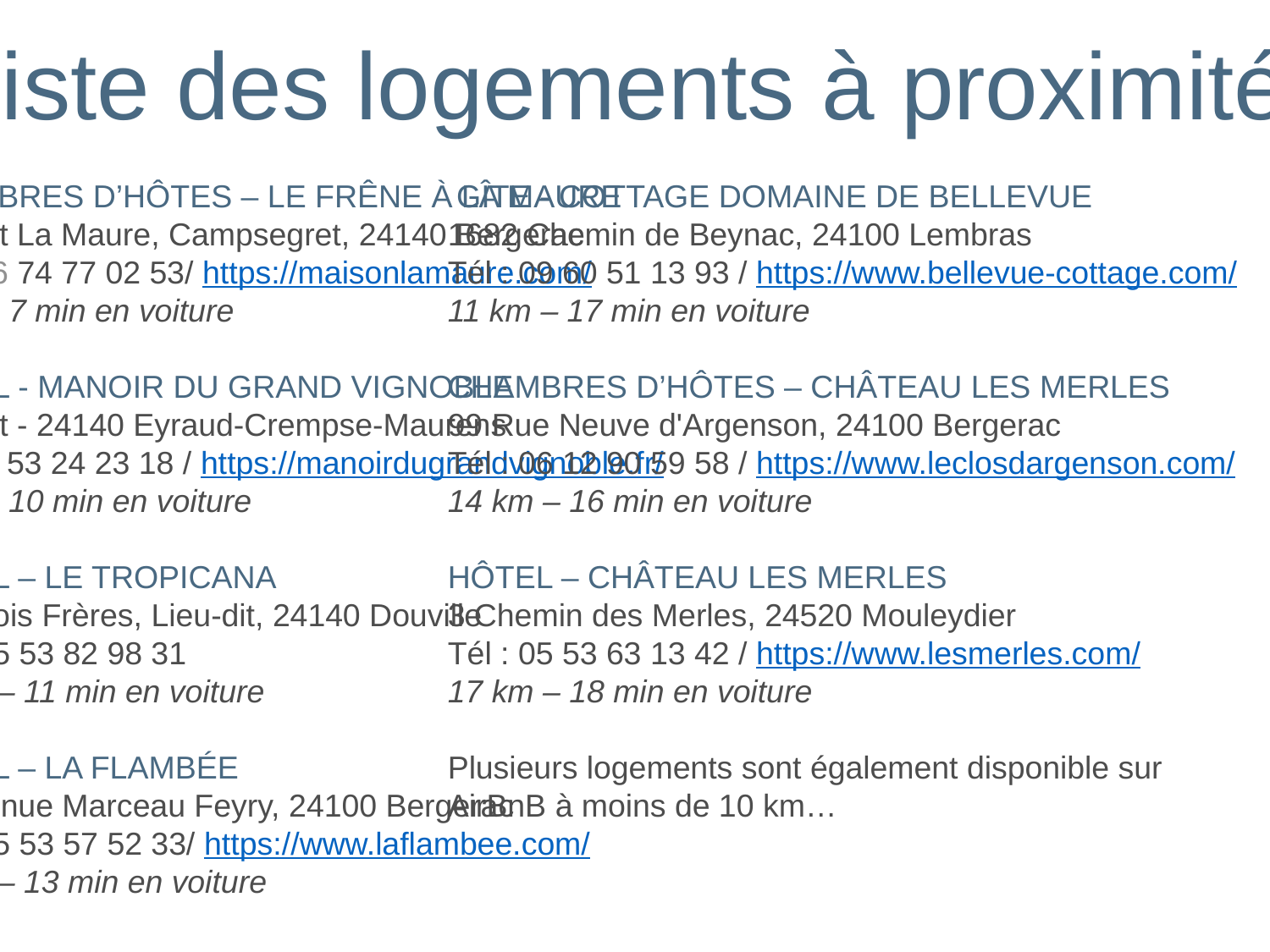

Liste des logements à proximité
CHAMBRES D’HÔTES – LE FRÊNE À LA MAURE
Lieu-dit La Maure, Campsegret, 24140 Bergerac
Tél : 06 74 77 02 53/ https://maisonlamaure.com/
5 km – 7 min en voiture

HÔTEL - MANOIR DU GRAND VIGNOBLE
Lieu-dit - 24140 Eyraud-Crempse-Maurens
Tel :05 53 24 23 18 / https://manoirdugrandvignoble.fr/
7 km – 10 min en voiture

HÔTEL – LE TROPICANA
Les Trois Frères, Lieu-dit, 24140 Douville
Tél : 05 53 82 98 31
11 km – 11 min en voiture

HÔTEL – LA FLAMBÉE
49 Avenue Marceau Feyry, 24100 Bergerac
Tél : 05 53 57 52 33/ https://www.laflambee.com/
11 km – 13 min en voiture

 GÎTE - COTTAGE DOMAINE DE BELLEVUE
1682 Chemin de Beynac, 24100 Lembras
Tél : 09 60 51 13 93 / https://www.bellevue-cottage.com/
11 km – 17 min en voiture

CHAMBRES D’HÔTES – CHÂTEAU LES MERLES
99 Rue Neuve d'Argenson, 24100 Bergerac
Tél : 06 12 90 59 58 / https://www.leclosdargenson.com/
14 km – 16 min en voiture

HÔTEL – CHÂTEAU LES MERLES
3 Chemin des Merles, 24520 Mouleydier
Tél : 05 53 63 13 42 / https://www.lesmerles.com/
17 km – 18 min en voiture

Plusieurs logements sont également disponible sur
AirBnB à moins de 10 km…